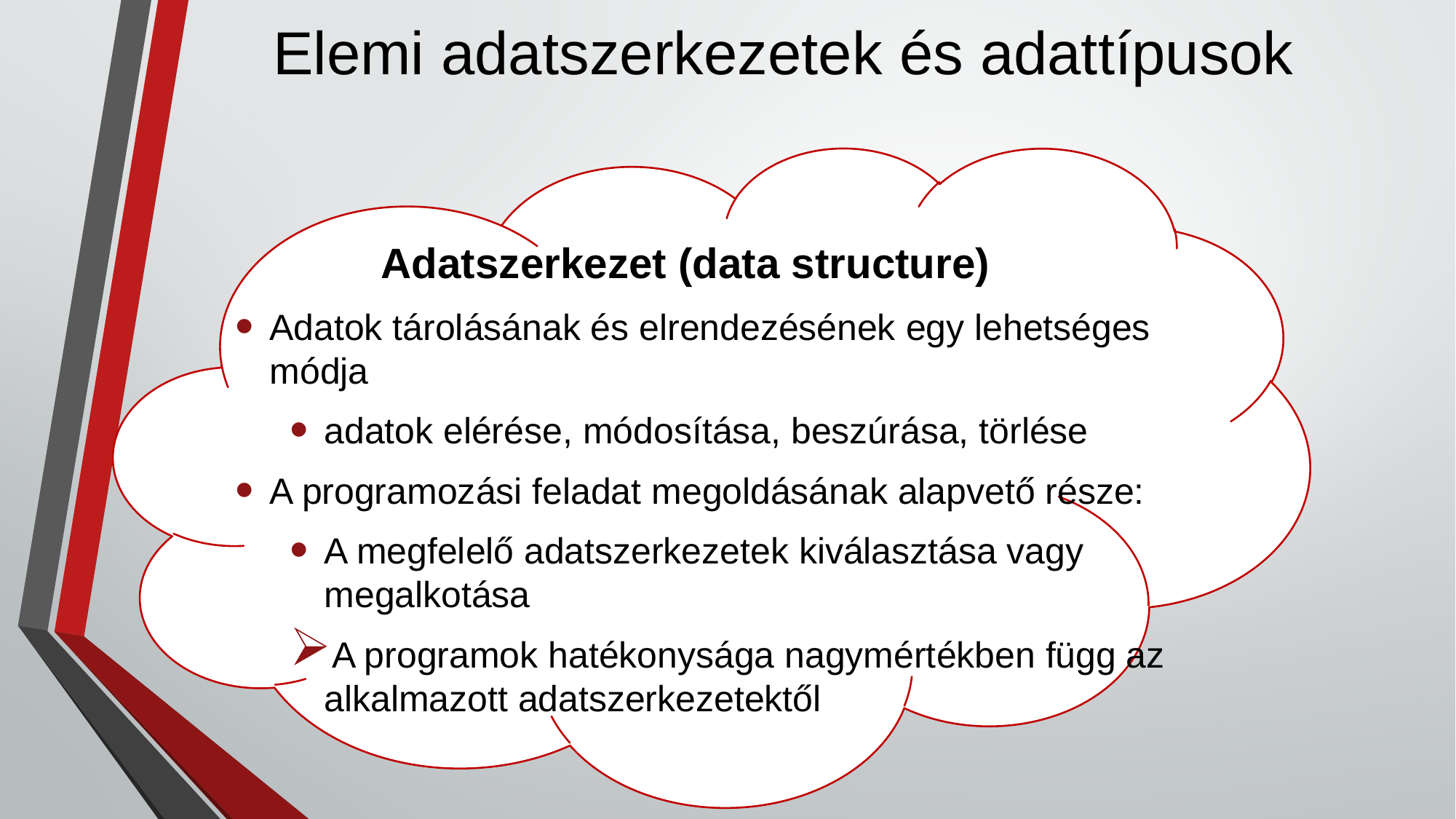

# Elemi adatszerkezetek és adattípusok
Adatszerkezet (data structure)
Adatok tárolásának és elrendezésének egy lehetséges módja
adatok elérése, módosítása, beszúrása, törlése
A programozási feladat megoldásának alapvető része:
A megfelelő adatszerkezetek kiválasztása vagy megalkotása
A programok hatékonysága nagymértékben függ az alkalmazott adatszerkezetektől